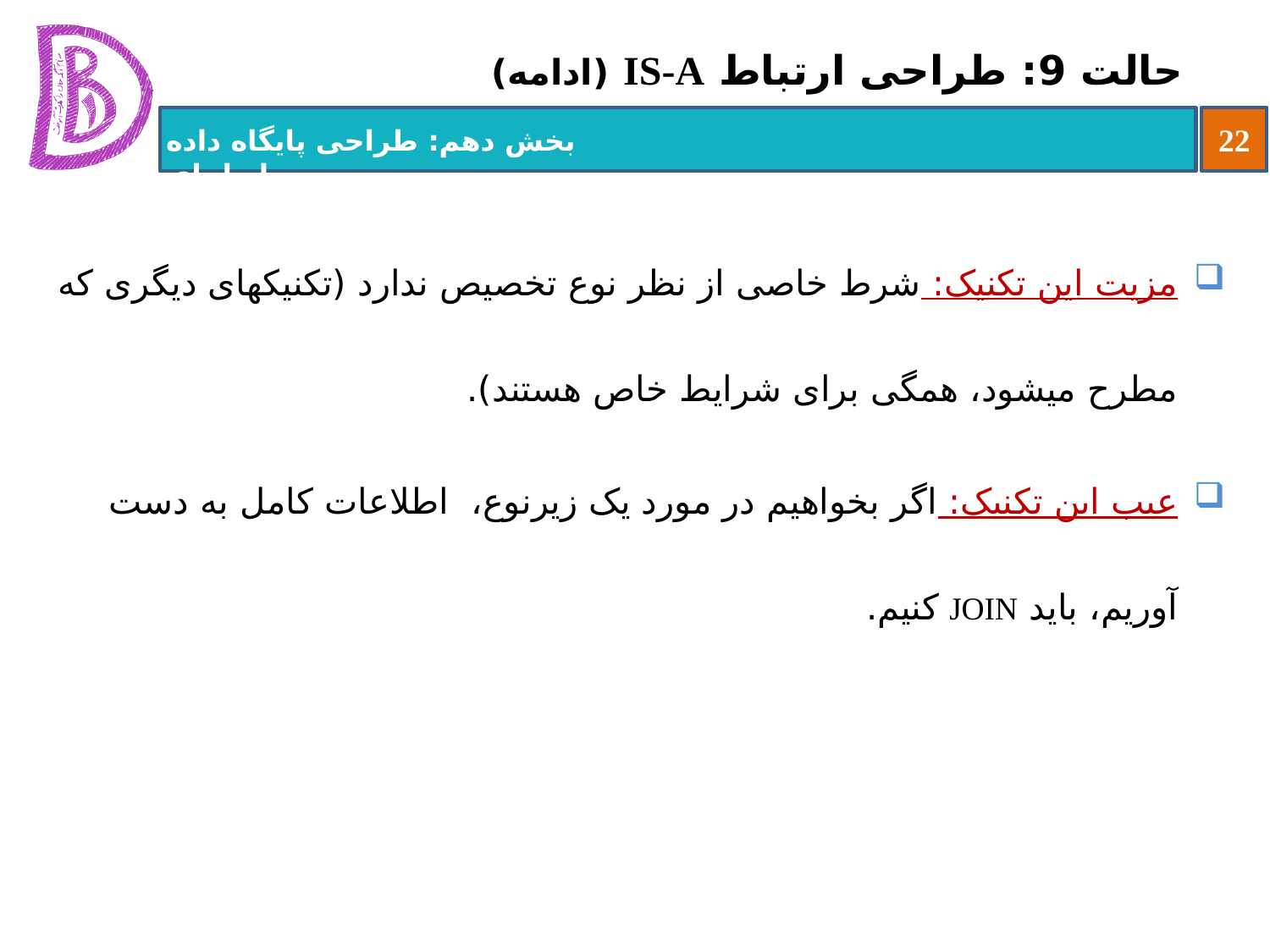

# حالت 9: طراحی ارتباط IS-A (ادامه)
مزیت این تکنیک: شرط خاصی از نظر نوع تخصیص ندارد (تکنیک‏های دیگری که مطرح می‏شود، همگی برای شرایط خاص هستند).
عیب این تکنیک: اگر بخواهیم در مورد یک زیرنوع،  اطلاعات کامل به دست آوریم، باید JOIN کنیم.